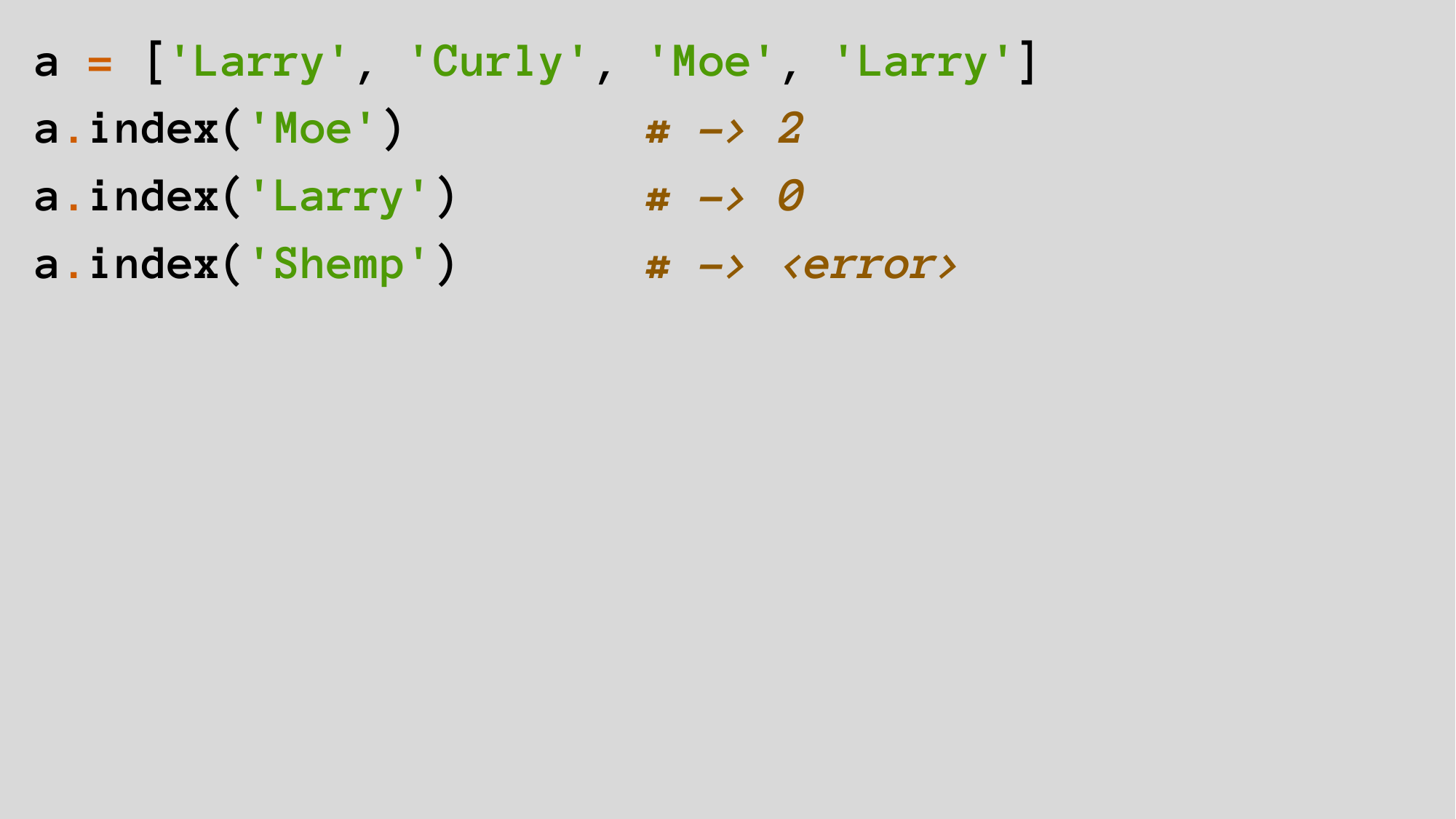

a = ['Larry', 'Curly', 'Moe', 'Larry']
a.index('Moe')         # -> 2
a.index('Larry')       # -> 0
a.index('Shemp')       # -> <error>